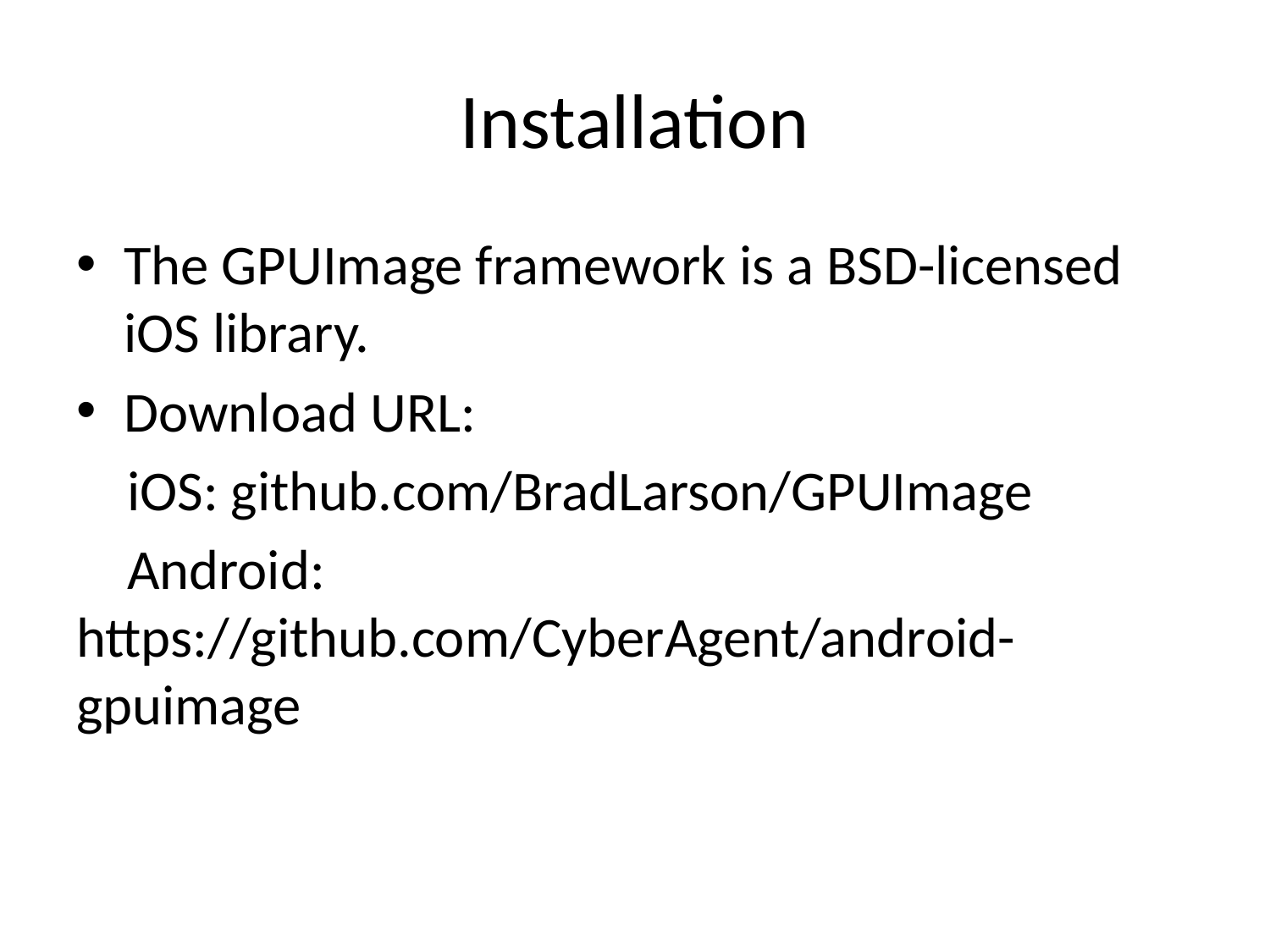

# Installation
The GPUImage framework is a BSD-licensed iOS library.
Download URL:
    iOS: github.com/BradLarson/GPUImage
    Android: https://github.com/CyberAgent/android-gpuimage